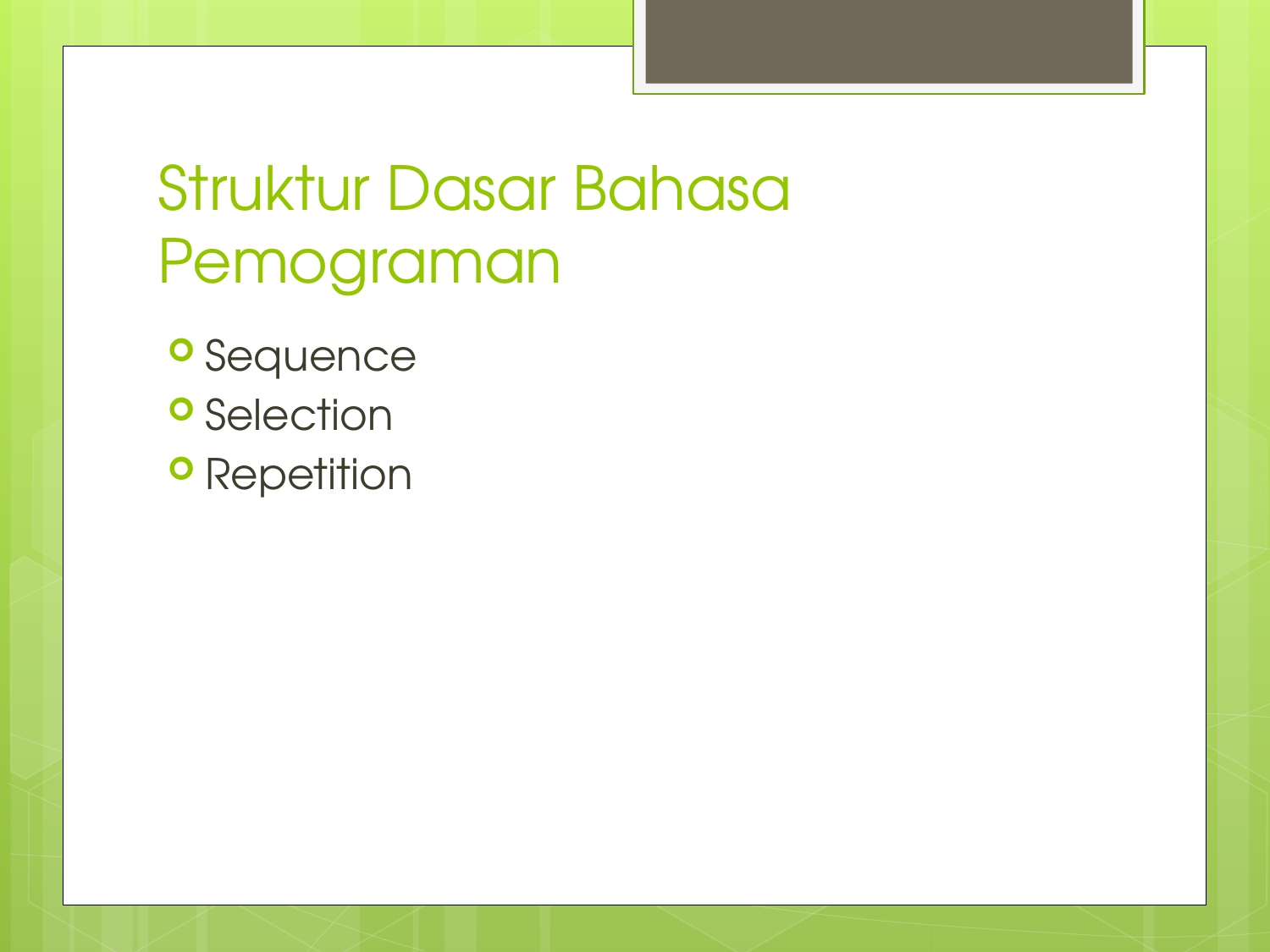

# Struktur Dasar Bahasa Pemograman
Sequence
Selection
Repetition